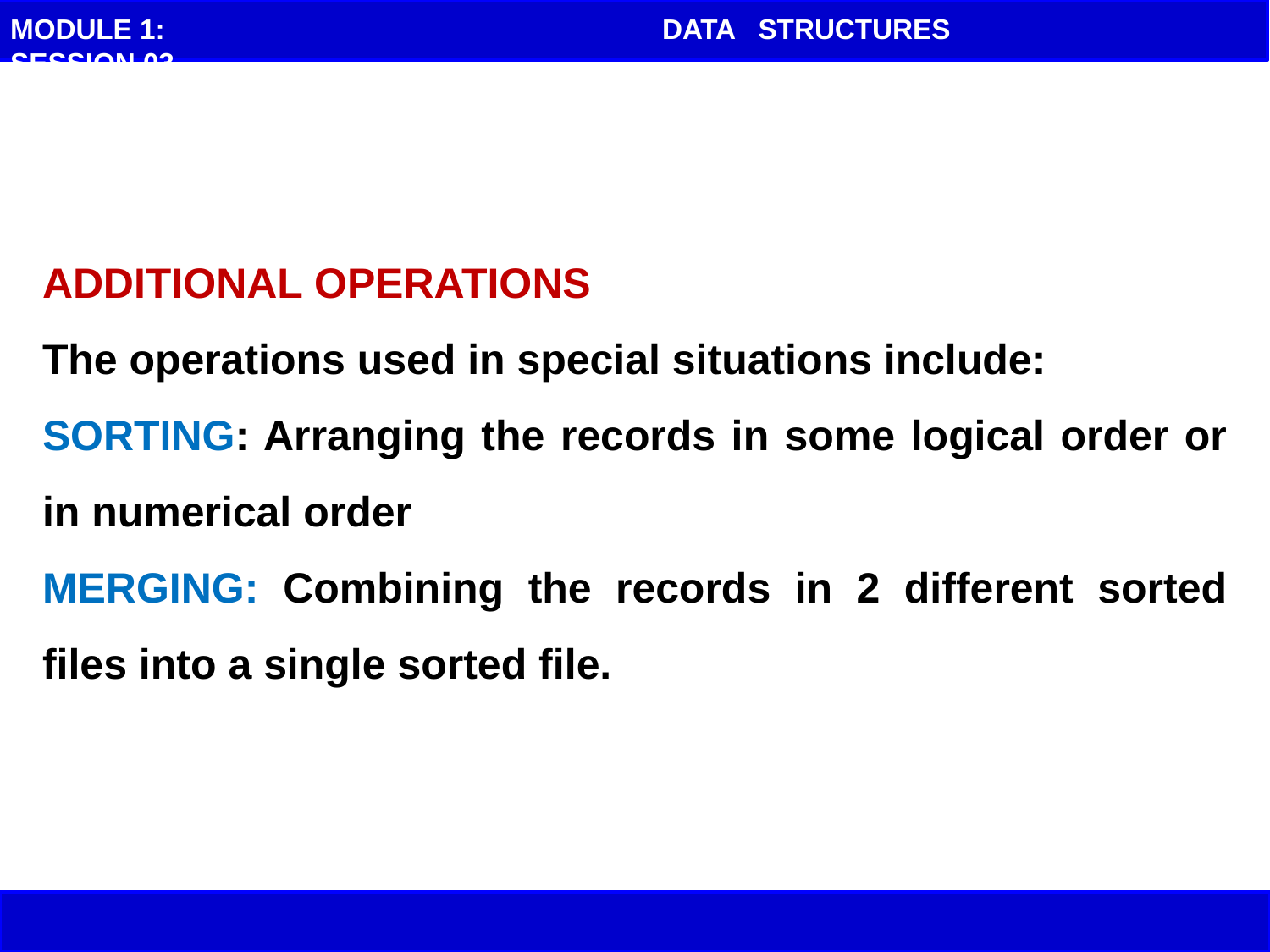

MODULE 1: SESSION 03
DATA   STRUCTURES

ADDITIONAL OPERATIONS
The operations used in special situations include:
SORTING: Arranging the records in some logical order or in numerical order
MERGING: Combining the records in 2 different sorted files into a single sorted file.